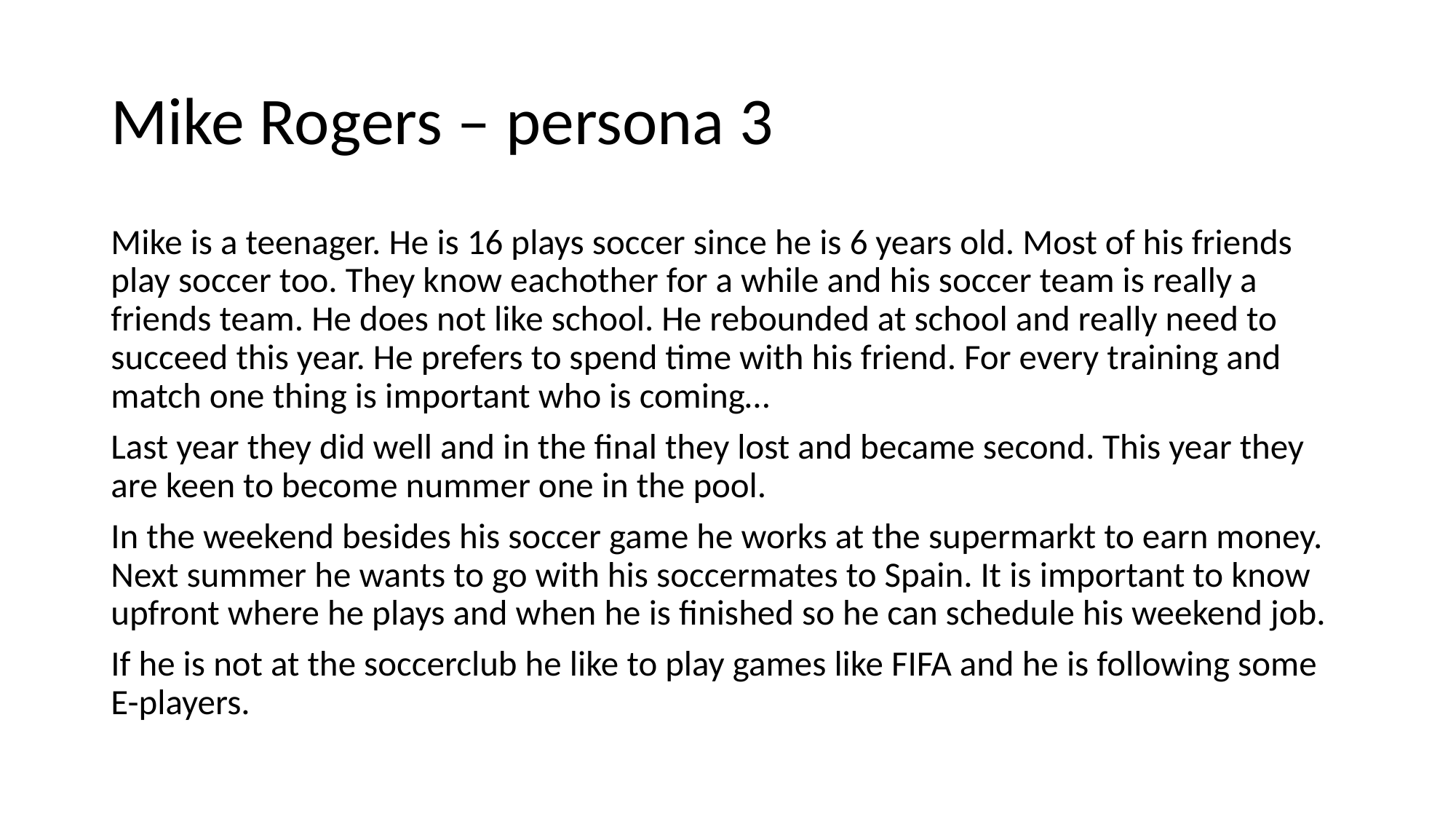

# Mike Rogers – persona 3
Mike is a teenager. He is 16 plays soccer since he is 6 years old. Most of his friends play soccer too. They know eachother for a while and his soccer team is really a friends team. He does not like school. He rebounded at school and really need to succeed this year. He prefers to spend time with his friend. For every training and match one thing is important who is coming…
Last year they did well and in the final they lost and became second. This year they are keen to become nummer one in the pool.
In the weekend besides his soccer game he works at the supermarkt to earn money. Next summer he wants to go with his soccermates to Spain. It is important to know upfront where he plays and when he is finished so he can schedule his weekend job.
If he is not at the soccerclub he like to play games like FIFA and he is following some E-players.